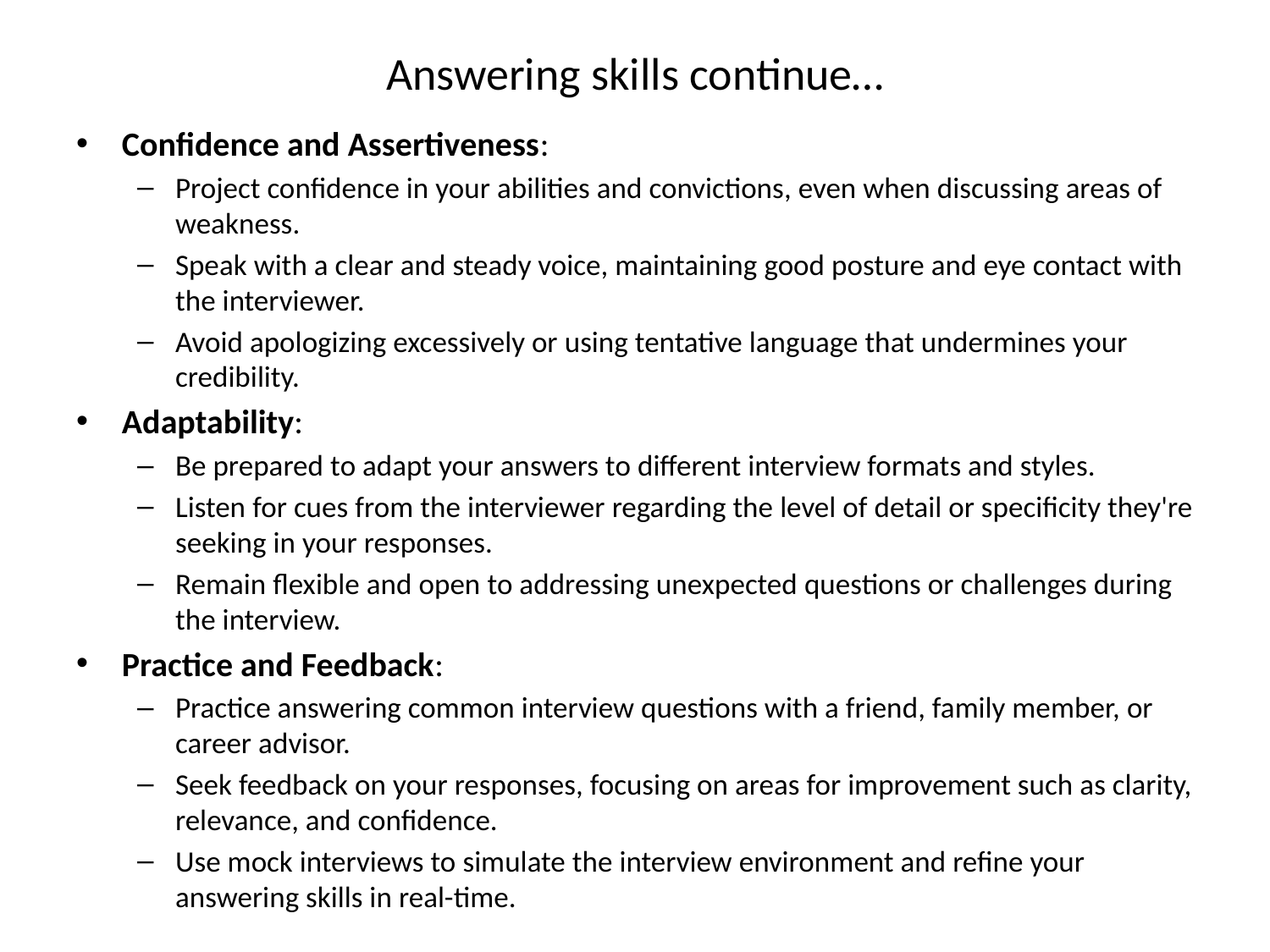

# Answering skills continue…
Confidence and Assertiveness:
Project confidence in your abilities and convictions, even when discussing areas of weakness.
Speak with a clear and steady voice, maintaining good posture and eye contact with the interviewer.
Avoid apologizing excessively or using tentative language that undermines your credibility.
Adaptability:
Be prepared to adapt your answers to different interview formats and styles.
Listen for cues from the interviewer regarding the level of detail or specificity they're seeking in your responses.
Remain flexible and open to addressing unexpected questions or challenges during the interview.
Practice and Feedback:
Practice answering common interview questions with a friend, family member, or career advisor.
Seek feedback on your responses, focusing on areas for improvement such as clarity, relevance, and confidence.
Use mock interviews to simulate the interview environment and refine your answering skills in real-time.